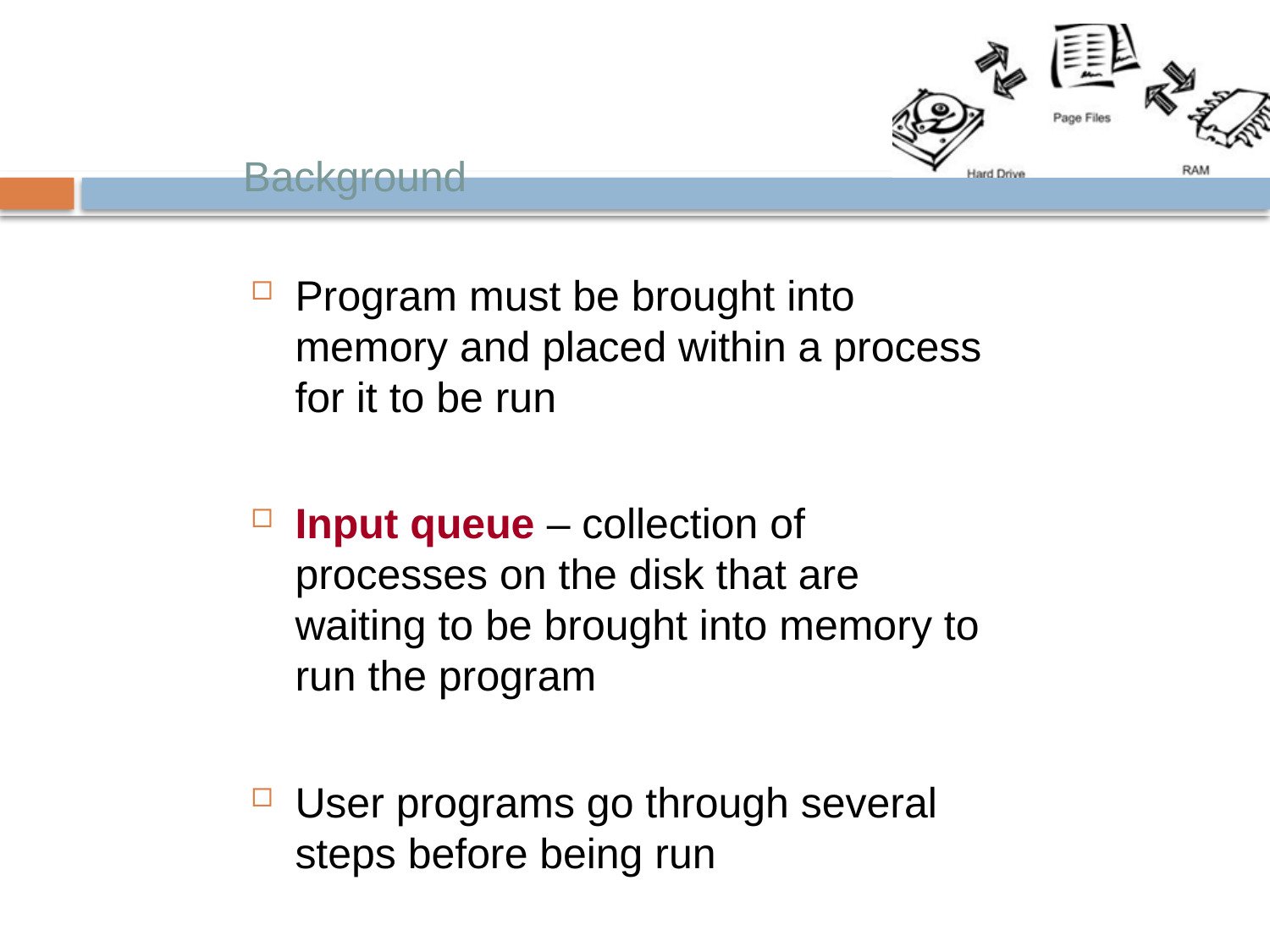

# Background
Program must be brought into memory and placed within a process for it to be run

Input queue – collection of processes on the disk that are waiting to be brought into memory to run the program

User programs go through several steps before being run